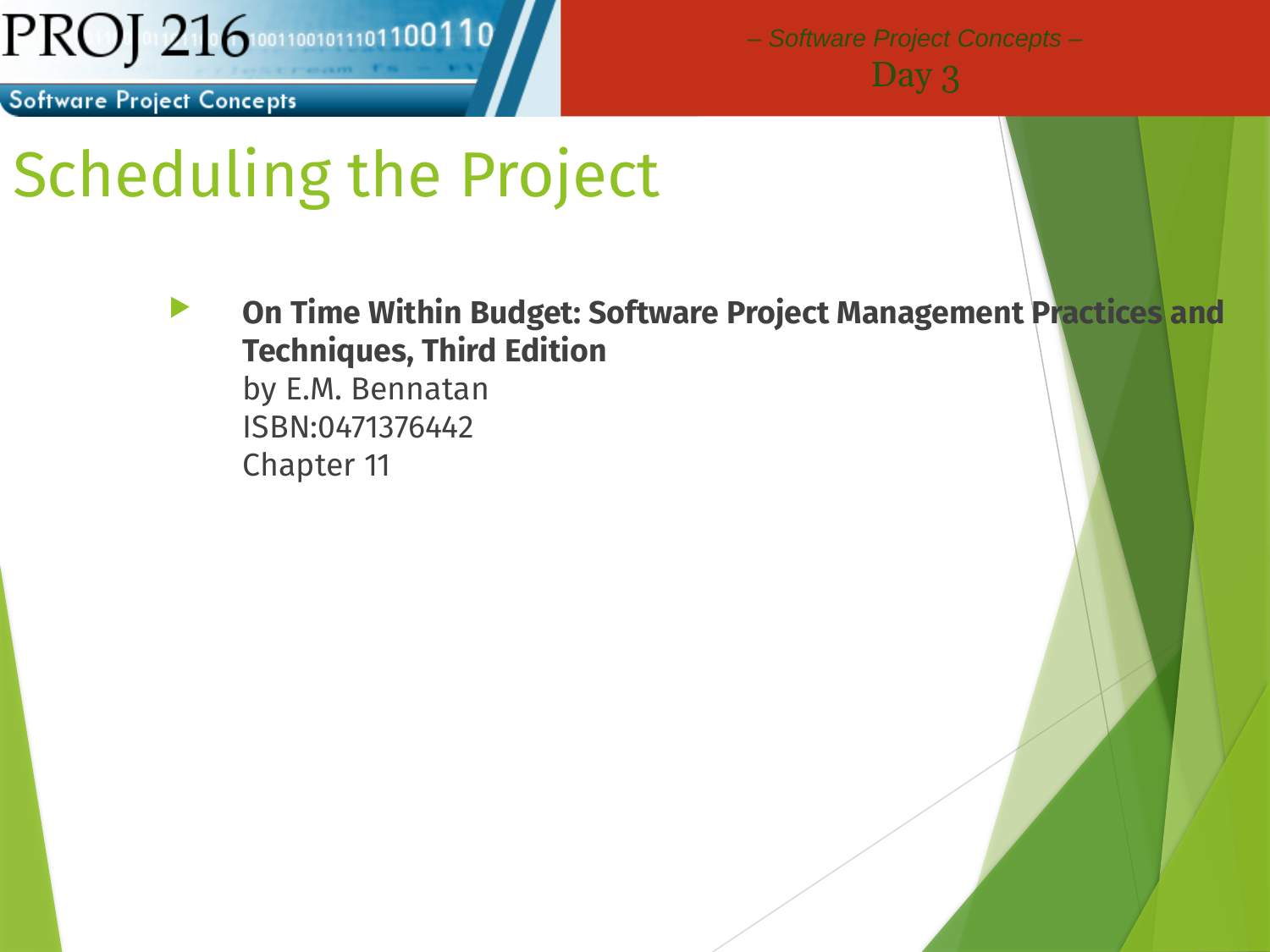

# Scheduling the Project
On Time Within Budget: Software Project Management Practices and Techniques, Third Edition
by E.M. Bennatan
ISBN:0471376442
Chapter 11